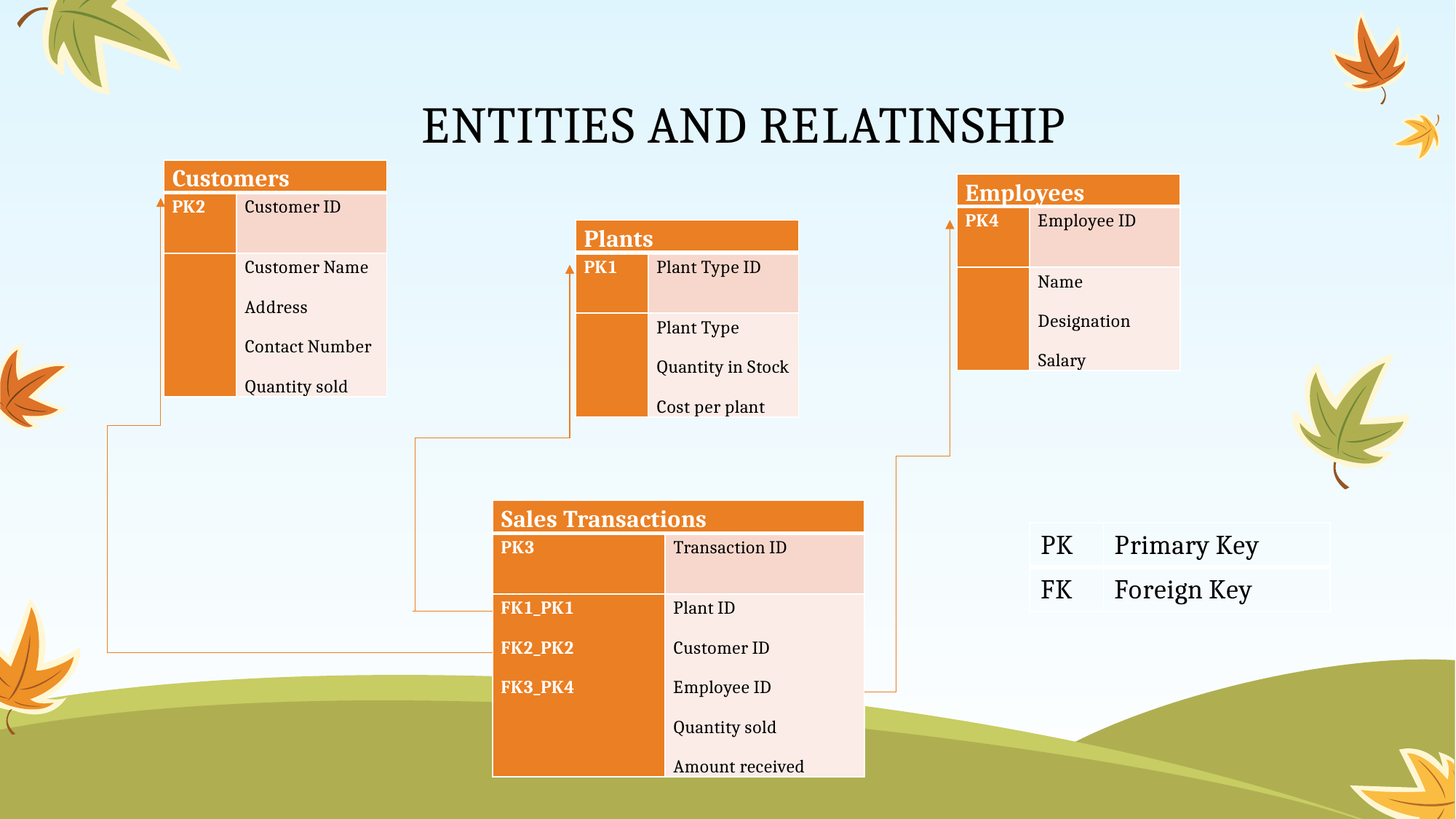

# ENTITIES AND RELATINSHIP
| Customers |  |
| --- | --- |
| PK2 | Customer ID |
|  | Customer Name Address Contact Number Quantity sold |
| Employees |  |
| --- | --- |
| PK4 | Employee ID |
|  | Name Designation Salary |
| Plants |  |
| --- | --- |
| PK1 | Plant Type ID |
|  | Plant Type Quantity in Stock Cost per plant |
| Sales Transactions |  |
| --- | --- |
| PK3 | Transaction ID |
| FK1\_PK1 FK2\_PK2 FK3\_PK4 | Plant ID Customer ID Employee ID Quantity sold Amount received |
| PK | Primary Key |
| --- | --- |
| FK | Foreign Key |